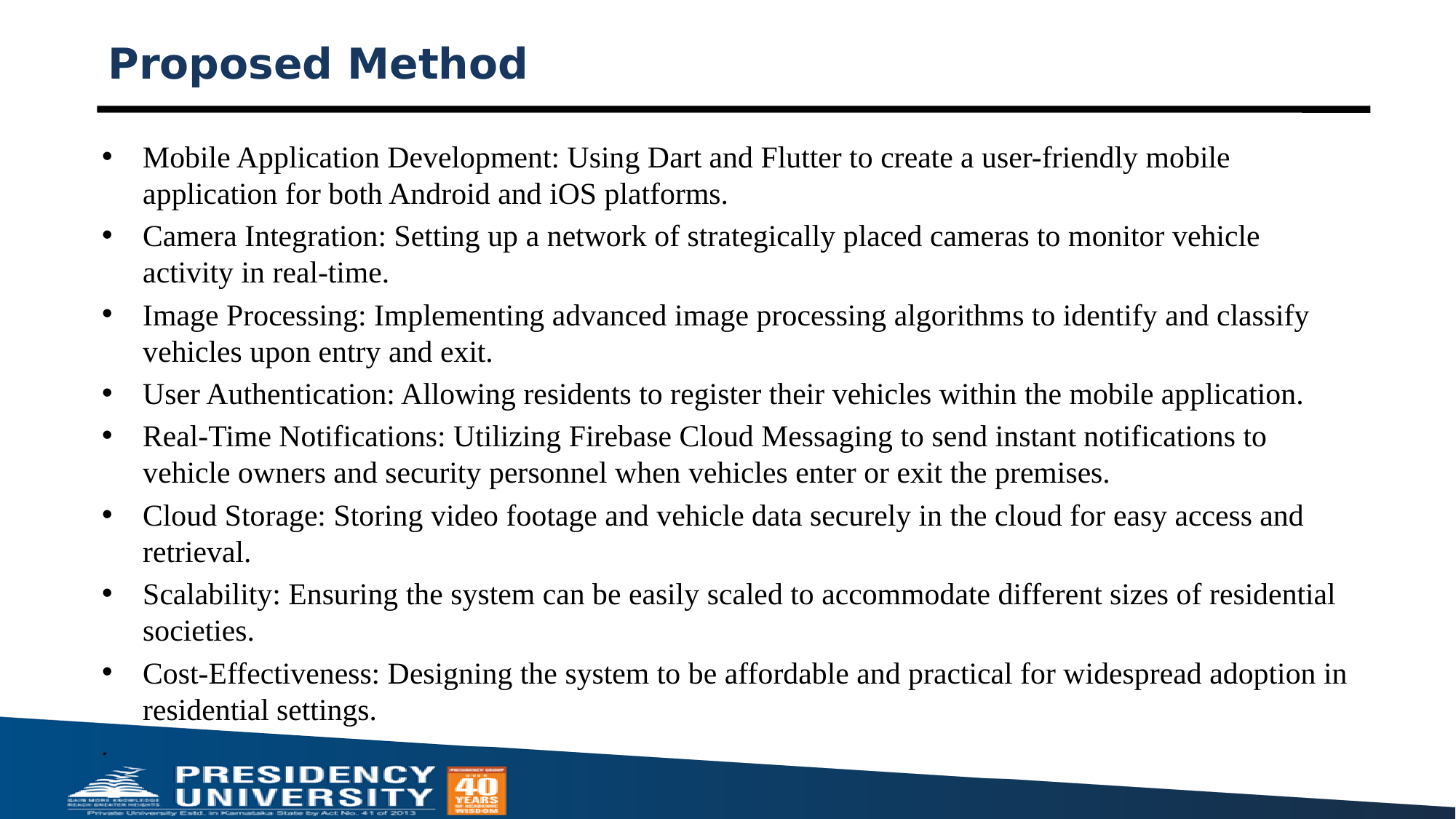

# Proposed Method
Mobile Application Development: Using Dart and Flutter to create a user-friendly mobile application for both Android and iOS platforms.
Camera Integration: Setting up a network of strategically placed cameras to monitor vehicle activity in real-time.
Image Processing: Implementing advanced image processing algorithms to identify and classify vehicles upon entry and exit.
User Authentication: Allowing residents to register their vehicles within the mobile application.
Real-Time Notifications: Utilizing Firebase Cloud Messaging to send instant notifications to vehicle owners and security personnel when vehicles enter or exit the premises.
Cloud Storage: Storing video footage and vehicle data securely in the cloud for easy access and retrieval.
Scalability: Ensuring the system can be easily scaled to accommodate different sizes of residential societies.
Cost-Effectiveness: Designing the system to be affordable and practical for widespread adoption in residential settings.
.